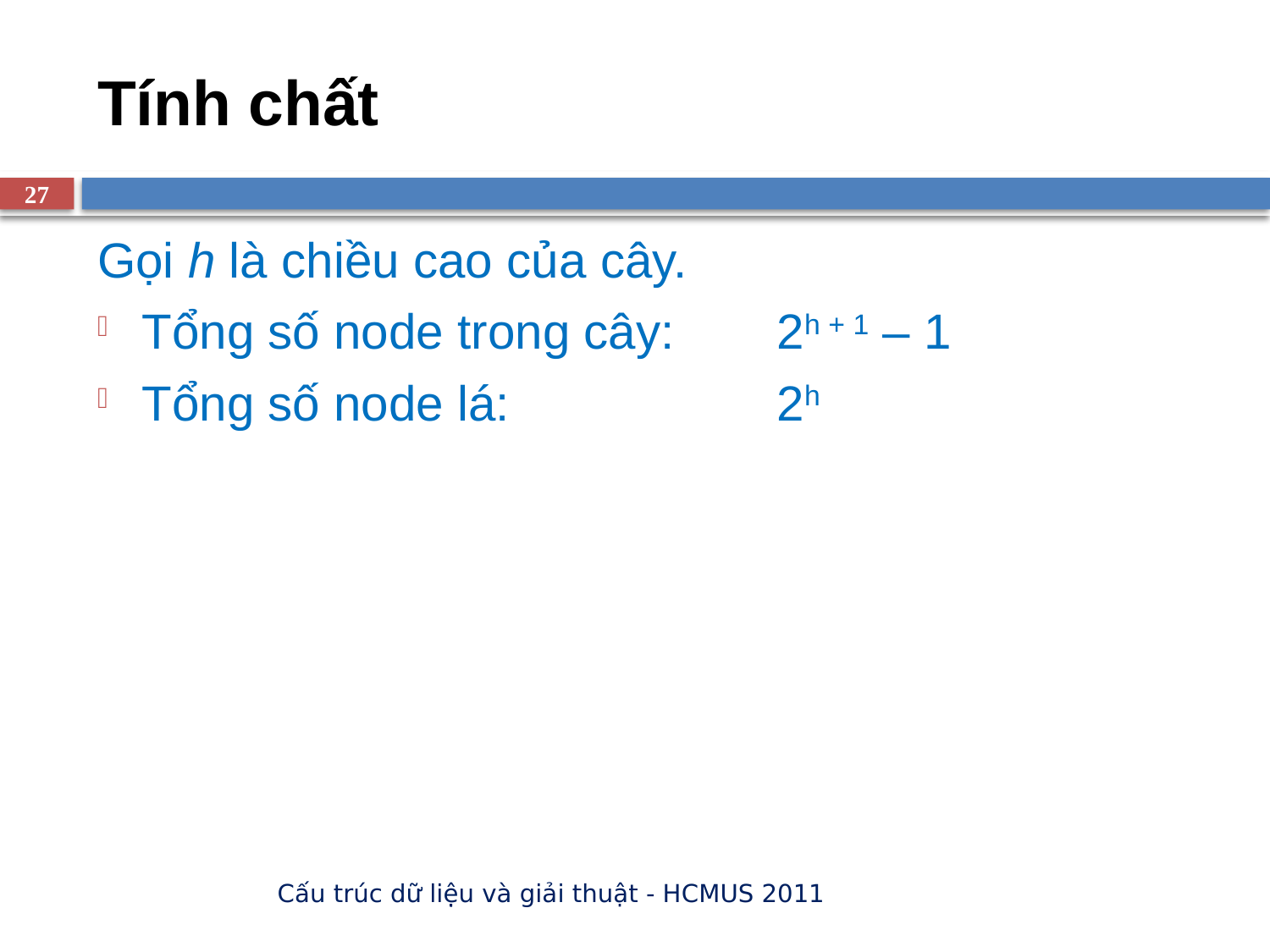

# Tính chất
27
Gọi h là chiều cao của cây.
Tổng số node trong cây: 	2h + 1 – 1
Tổng số node lá: 		2h
Cấu trúc dữ liệu và giải thuật - HCMUS 2011